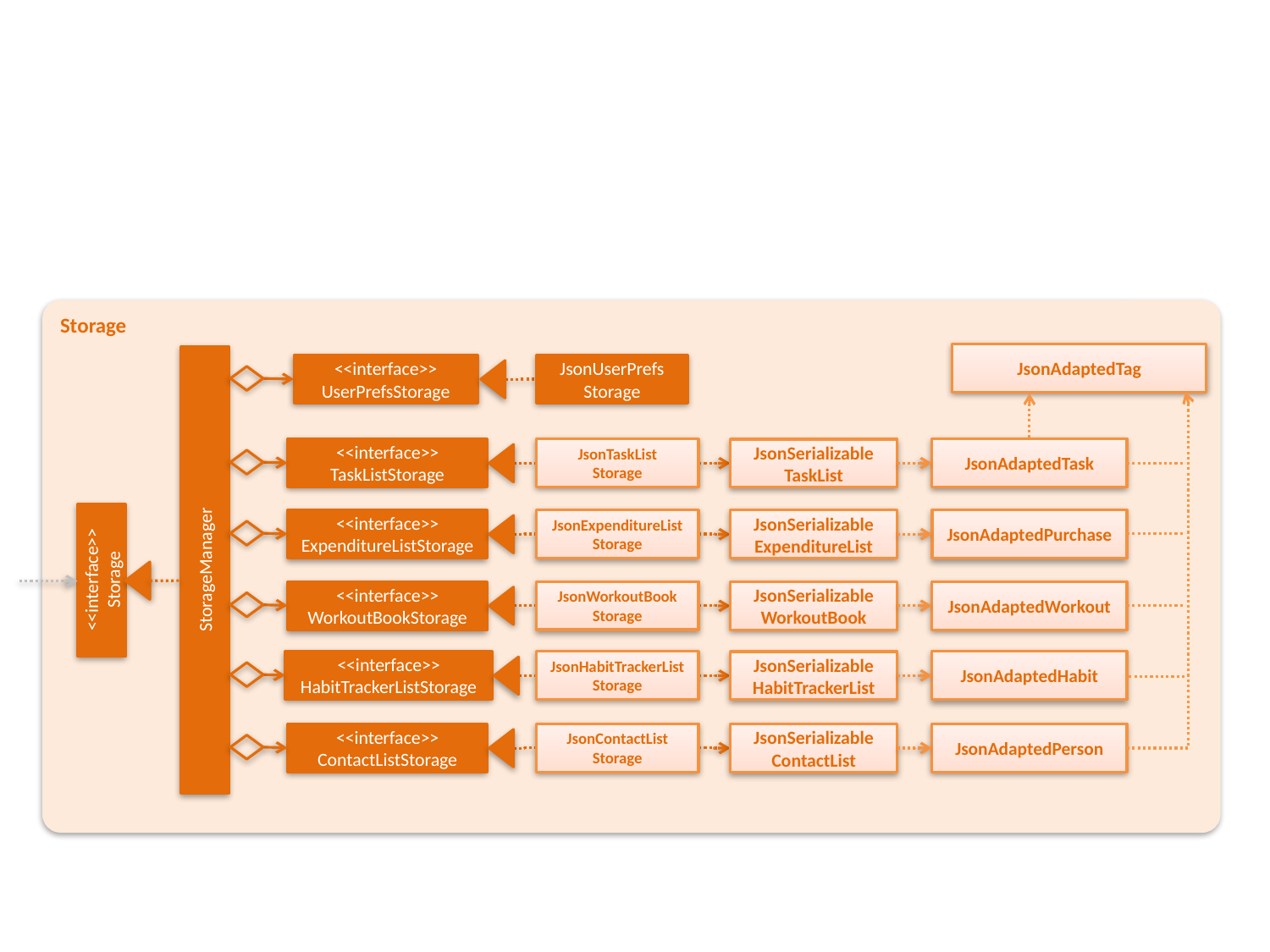

Storage
JsonAdaptedTag
<<interface>>
UserPrefsStorage
JsonUserPrefs
Storage

JsonTaskList
Storage
<<interface>>
TaskListStorage
JsonAdaptedTask
JsonSerializable
TaskList

JsonExpenditureList
Storage
<<interface>>
ExpenditureListStorage
JsonAdaptedPurchase
JsonSerializable
ExpenditureList

StorageManager
<<interface>>
Storage

JsonWorkoutBook
Storage
<<interface>>
WorkoutBookStorage
JsonAdaptedWorkout
JsonSerializable
WorkoutBook

JsonHabitTrackerList
Storage
<<interface>>
HabitTrackerListStorage
JsonAdaptedHabit
JsonSerializable
HabitTrackerList

JsonContactList
Storage
<<interface>>
ContactListStorage
JsonAdaptedPerson
JsonSerializable
ContactList